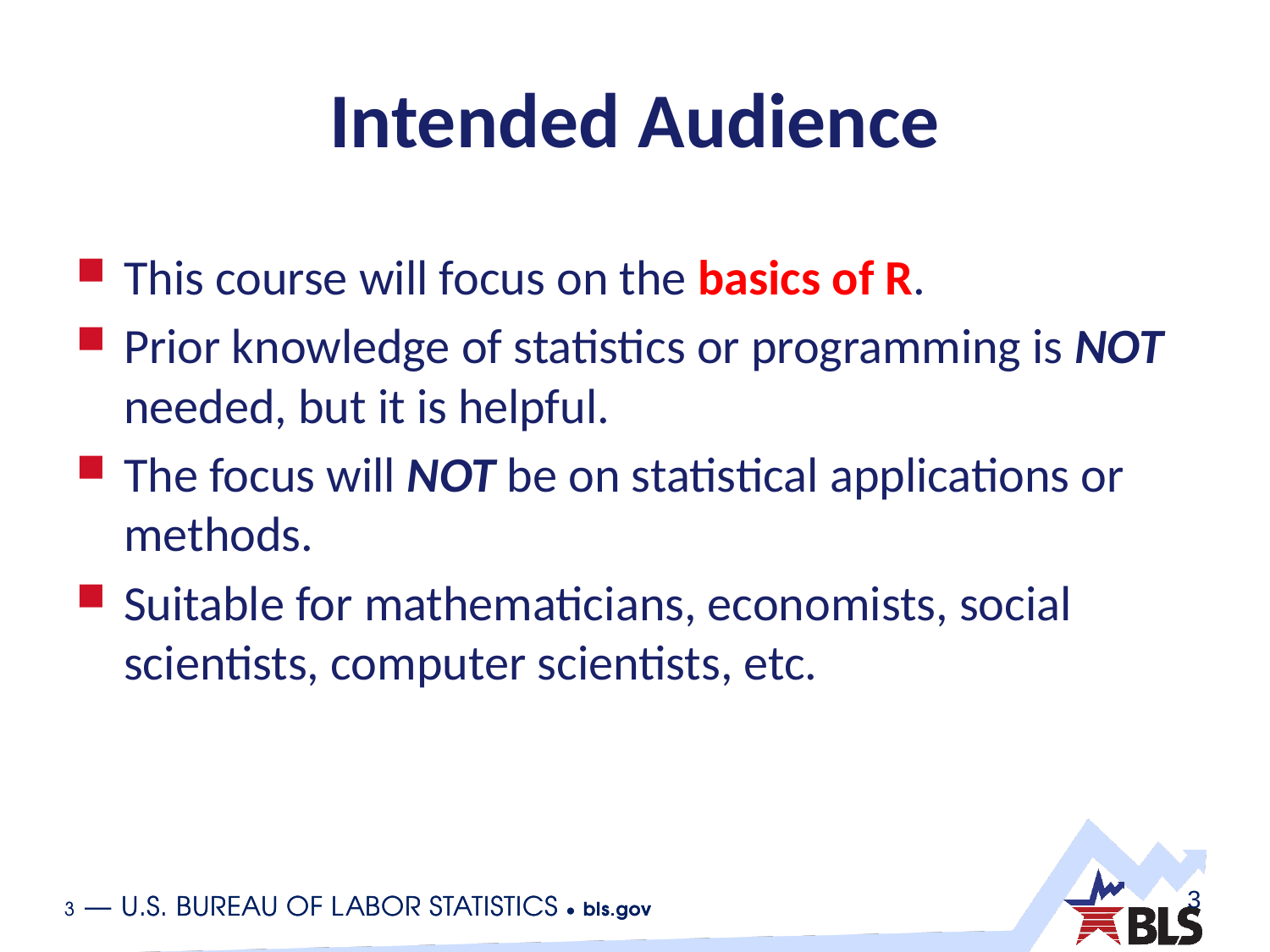

# Intended Audience
This course will focus on the basics of R.
Prior knowledge of statistics or programming is NOT needed, but it is helpful.
The focus will NOT be on statistical applications or methods.
Suitable for mathematicians, economists, social scientists, computer scientists, etc.
3